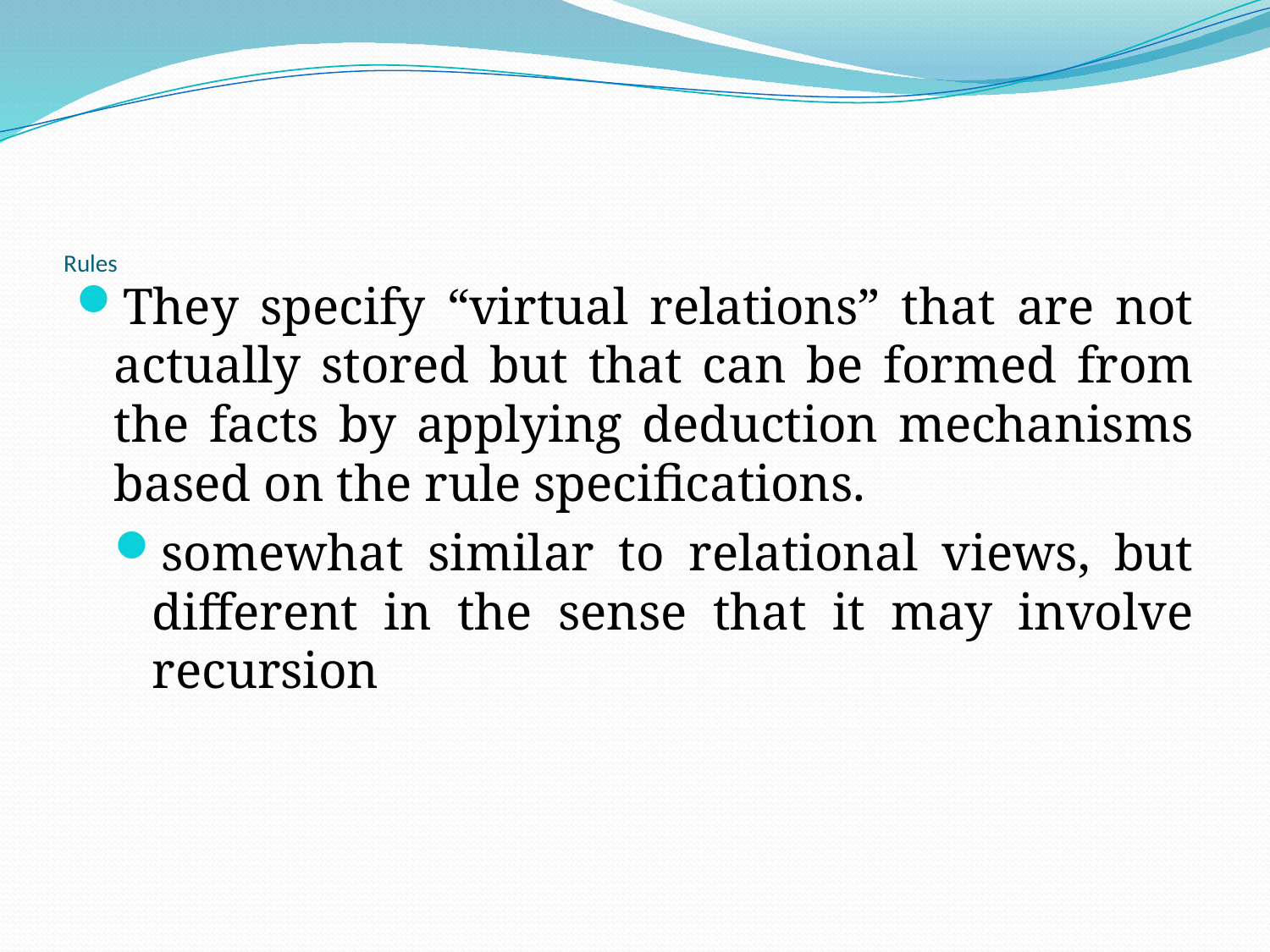

# Rules
They specify “virtual relations” that are not actually stored but that can be formed from the facts by applying deduction mechanisms based on the rule specifications.
somewhat similar to relational views, but different in the sense that it may involve recursion